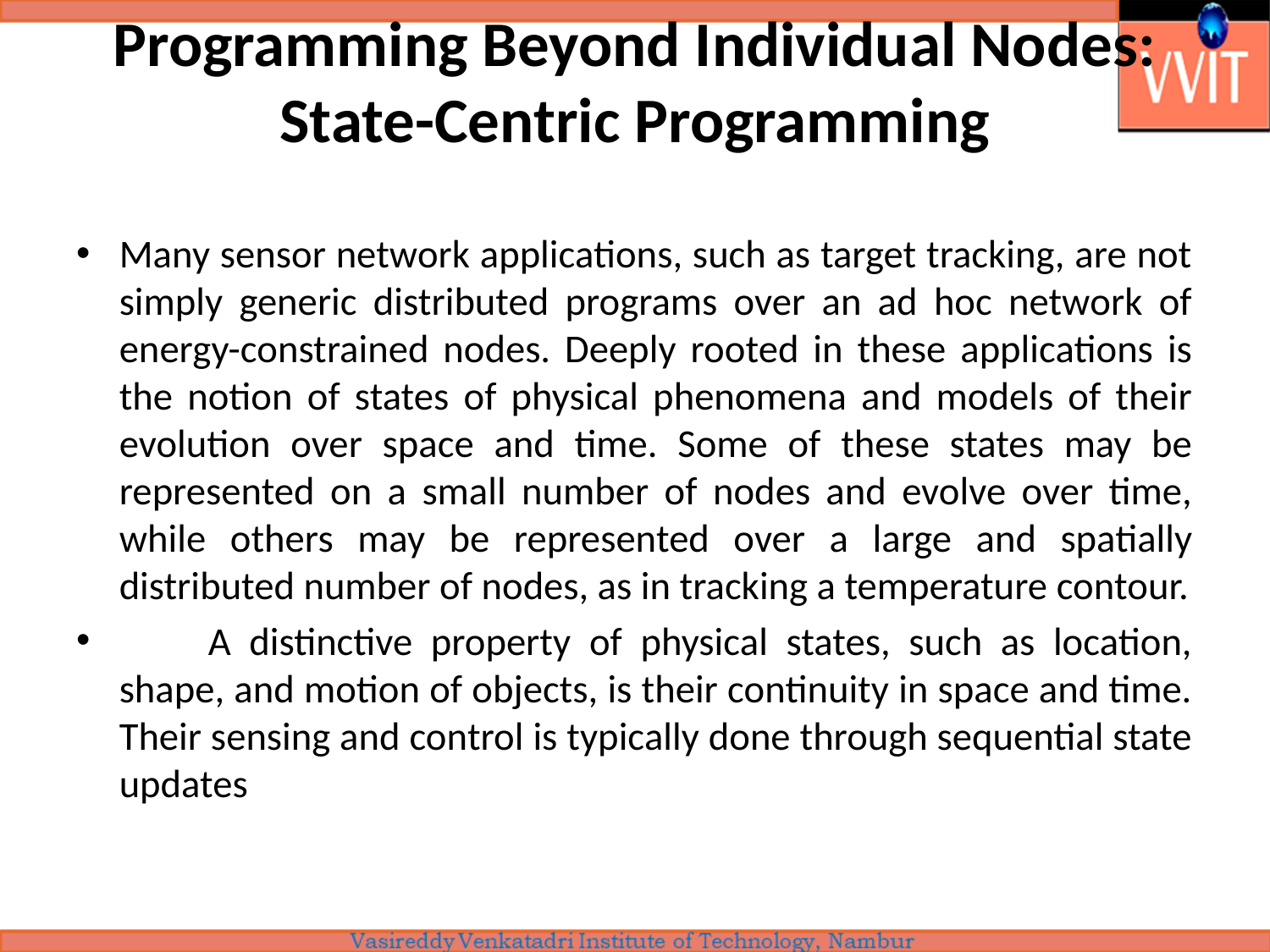

# Programming Beyond Individual Nodes: State-Centric Programming
Many sensor network applications, such as target tracking, are not simply generic distributed programs over an ad hoc network of energy-constrained nodes. Deeply rooted in these applications is the notion of states of physical phenomena and models of their evolution over space and time. Some of these states may be represented on a small number of nodes and evolve over time, while others may be represented over a large and spatially distributed number of nodes, as in tracking a temperature contour.
	A distinctive property of physical states, such as location, shape, and motion of objects, is their continuity in space and time. Their sensing and control is typically done through sequential state updates